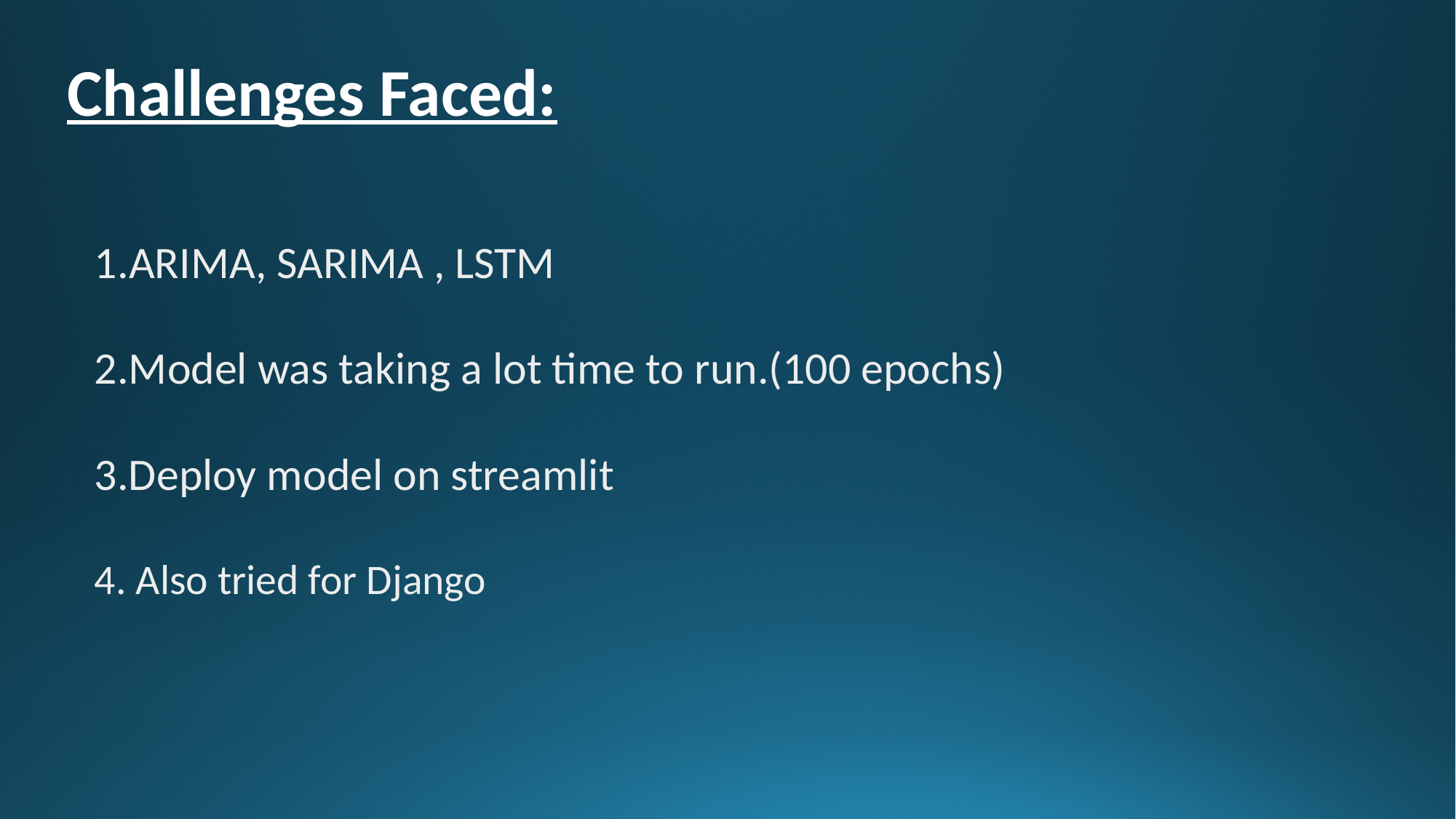

# Challenges Faced:

1.ARIMA, SARIMA , LSTM

2.Model was taking a lot time to run.(100 epochs)

3.Deploy model on streamlit

4. Also tried for Django